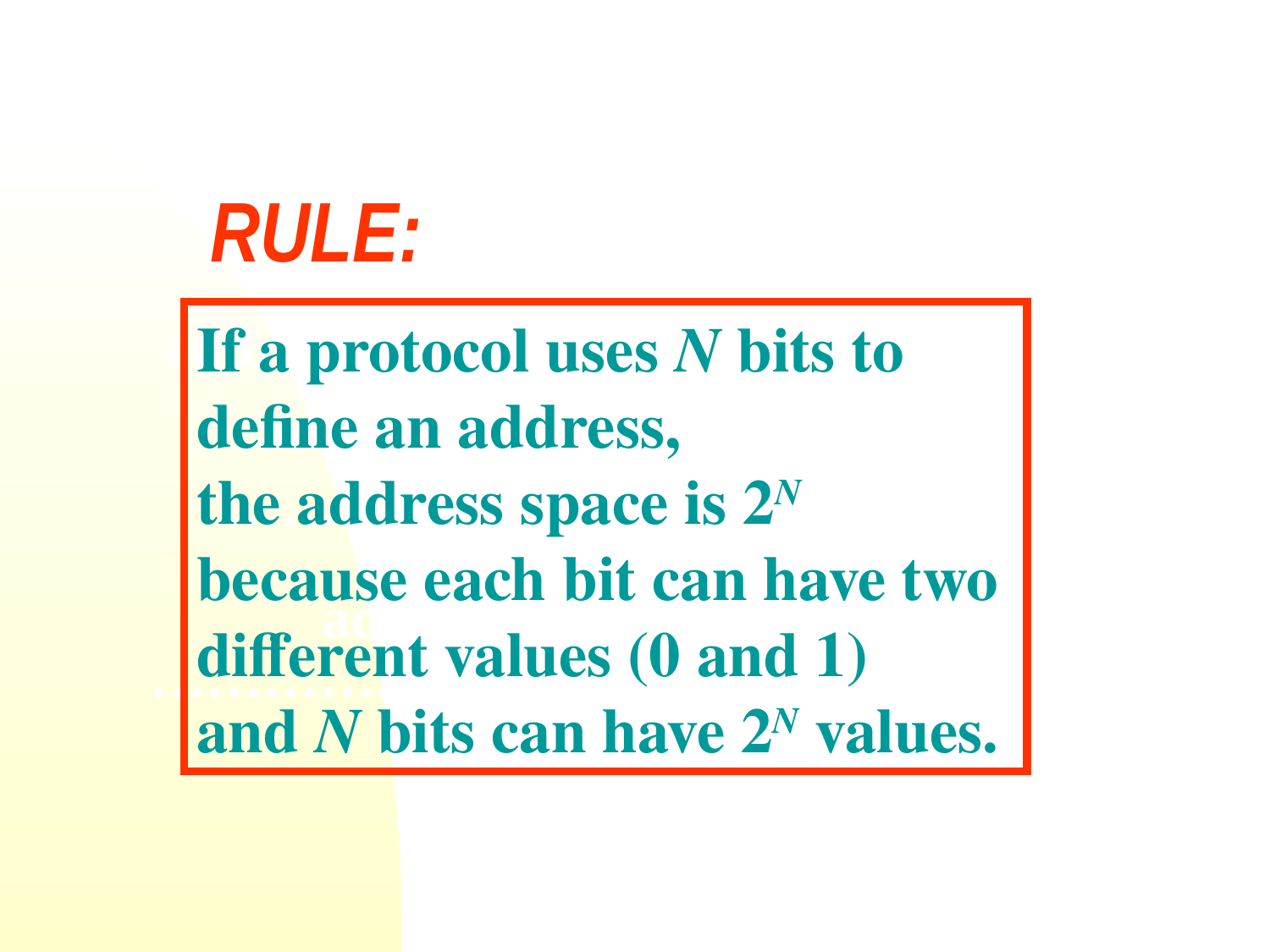

RULE:
…………..
…………..
If a protocol uses N bits to
define an address,
the address space is 2N
because each bit can have two
different values (0 and 1)
and N bits can have 2N values.
addr1
addr15
addr2
…………..
…………..
…………..
addr226
addr41
addr31
…………..
…………..